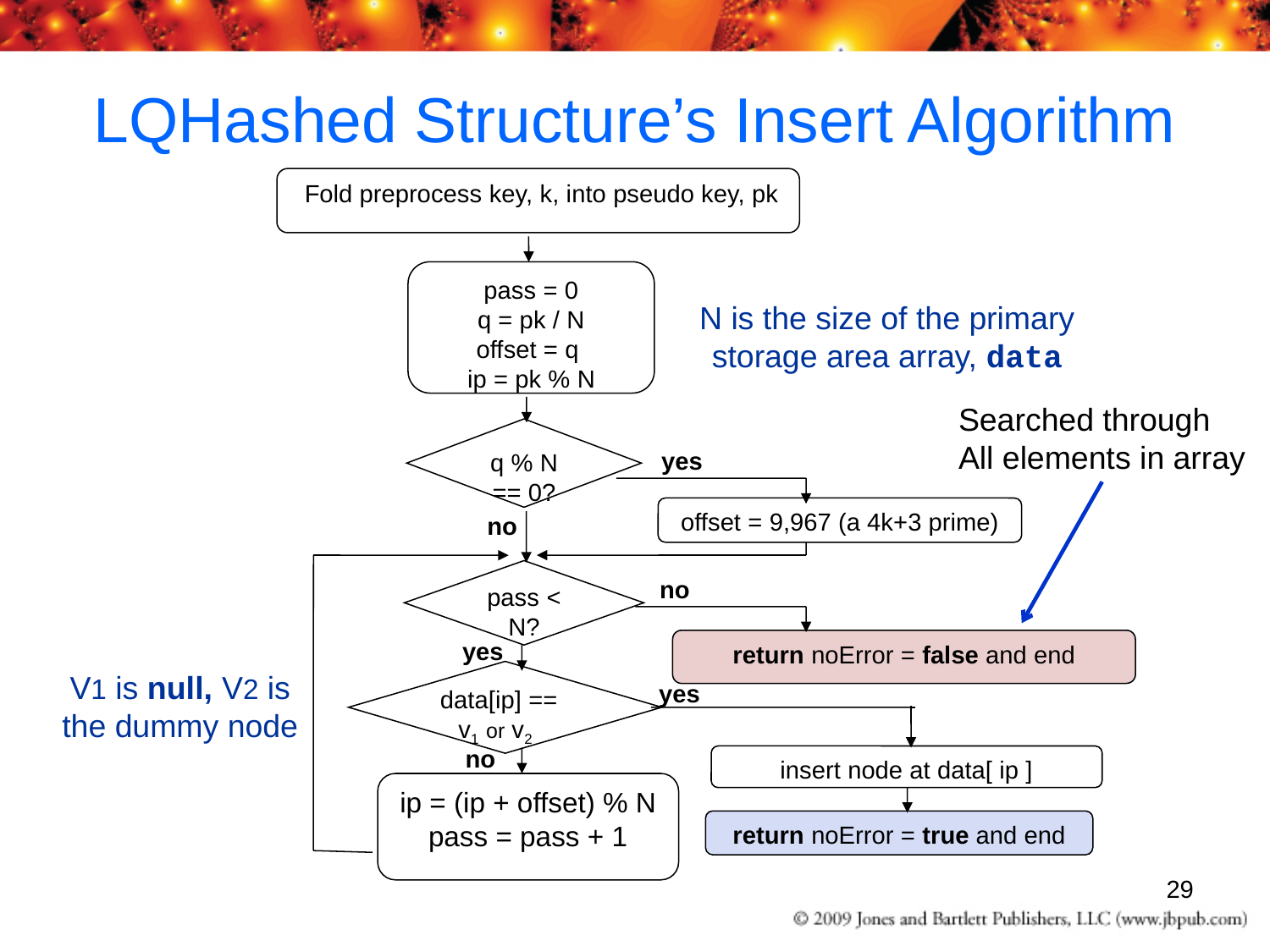

# LQHashed Structure’s Insert Algorithm

 Fold preprocess key, k, into pseudo key, pk

pass = 0
q = pk / N
offset = q
ip = pk % N
N is the size of the primary storage area array, data
Searched through
All elements in array

q % N == 0?
yes

offset = 9,967 (a 4k+3 prime)
no

pass < N?
no

V1 is null, V2 is the dummy node

yes
return noError = false and end

data[ip] == v1 or v2
yes

no
insert node at data[ ip ]

ip = (ip + offset) % N
pass = pass + 1

return noError = true and end

29